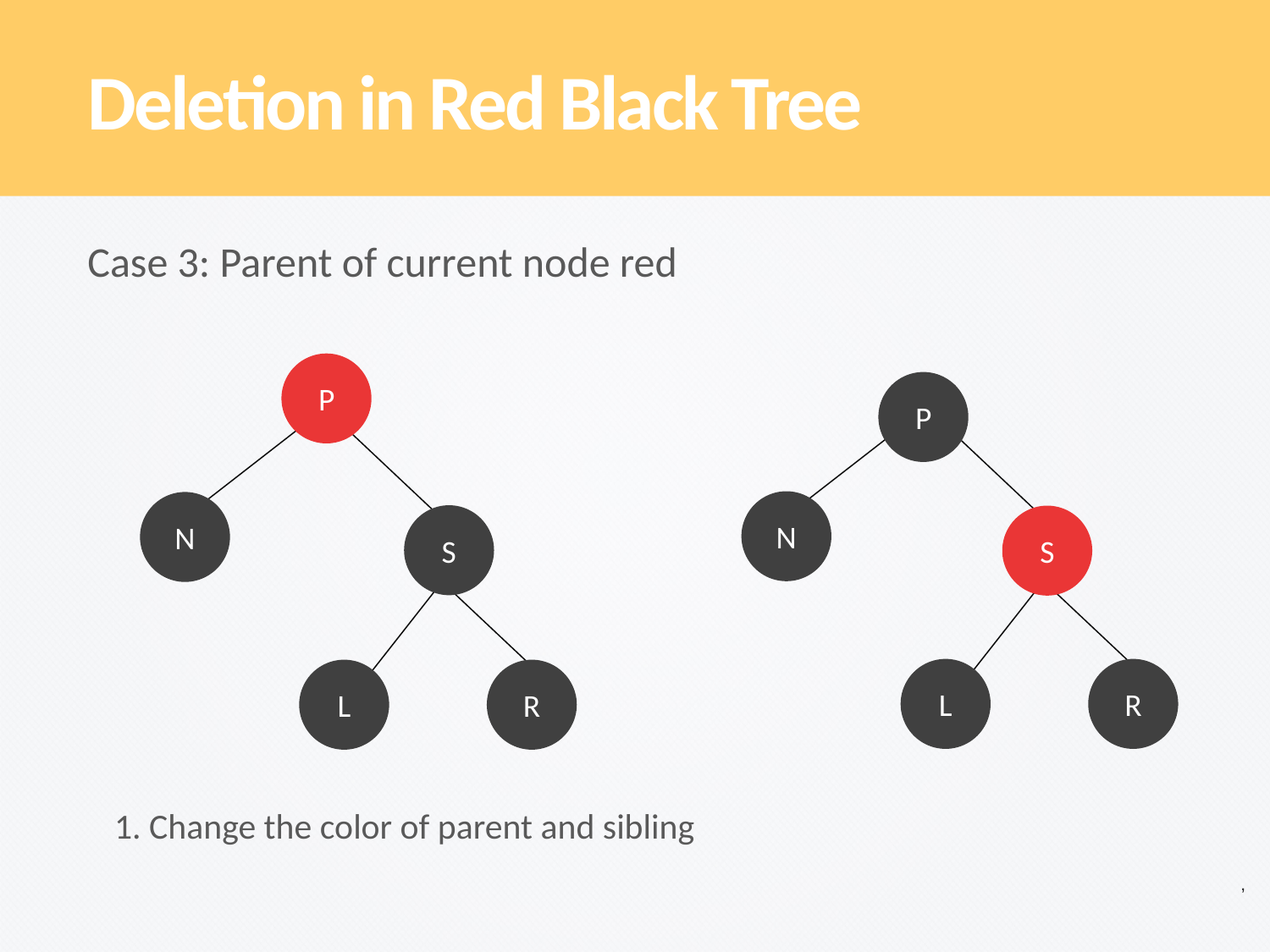

Deletion in Red Black Tree
Case 3: Parent of current node red
P
P
N
N
S
S
L
R
L
R
1. Change the color of parent and sibling
  ,